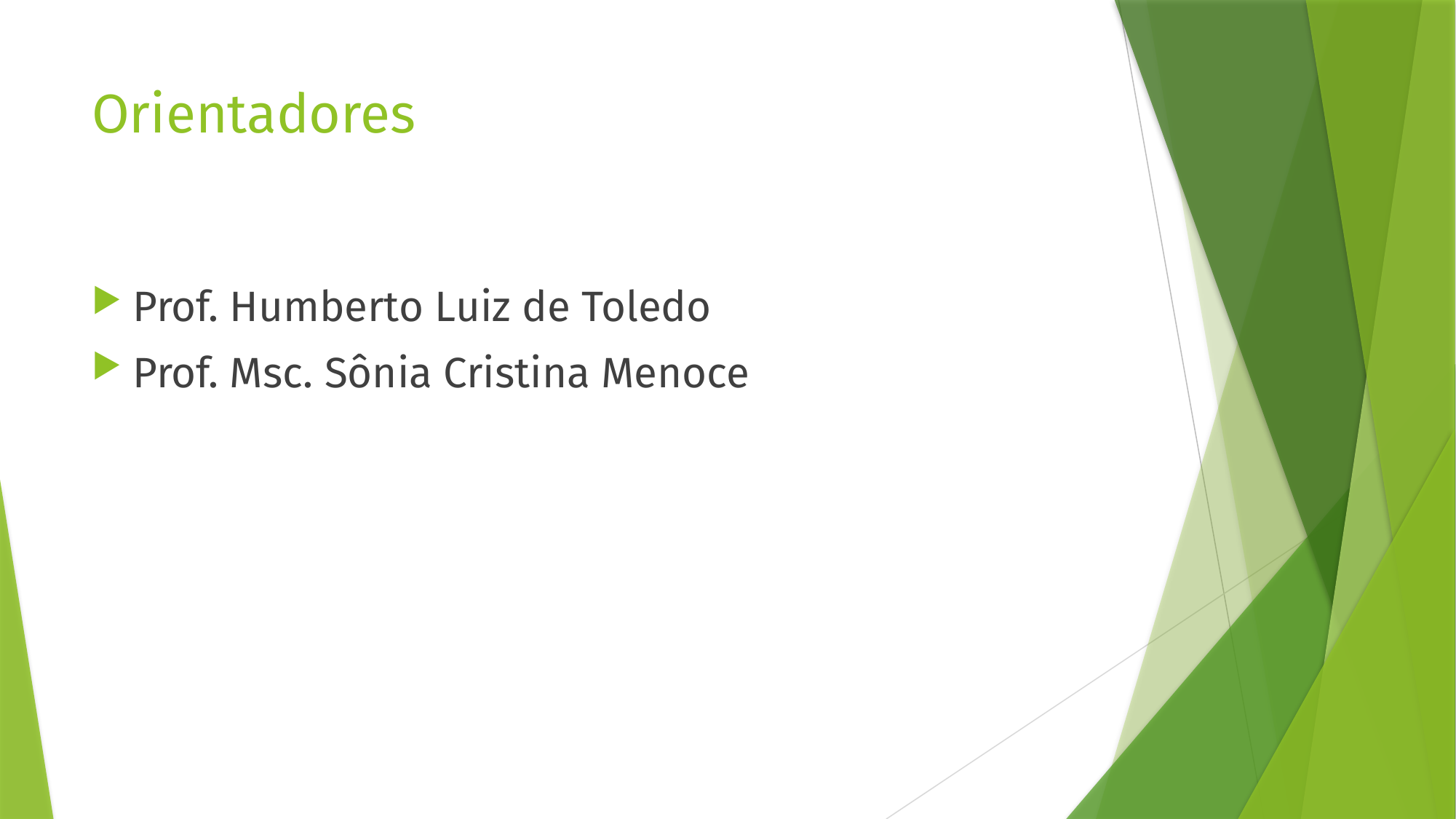

# Orientadores
Prof. Humberto Luiz de Toledo
Prof. Msc. Sônia Cristina Menoce